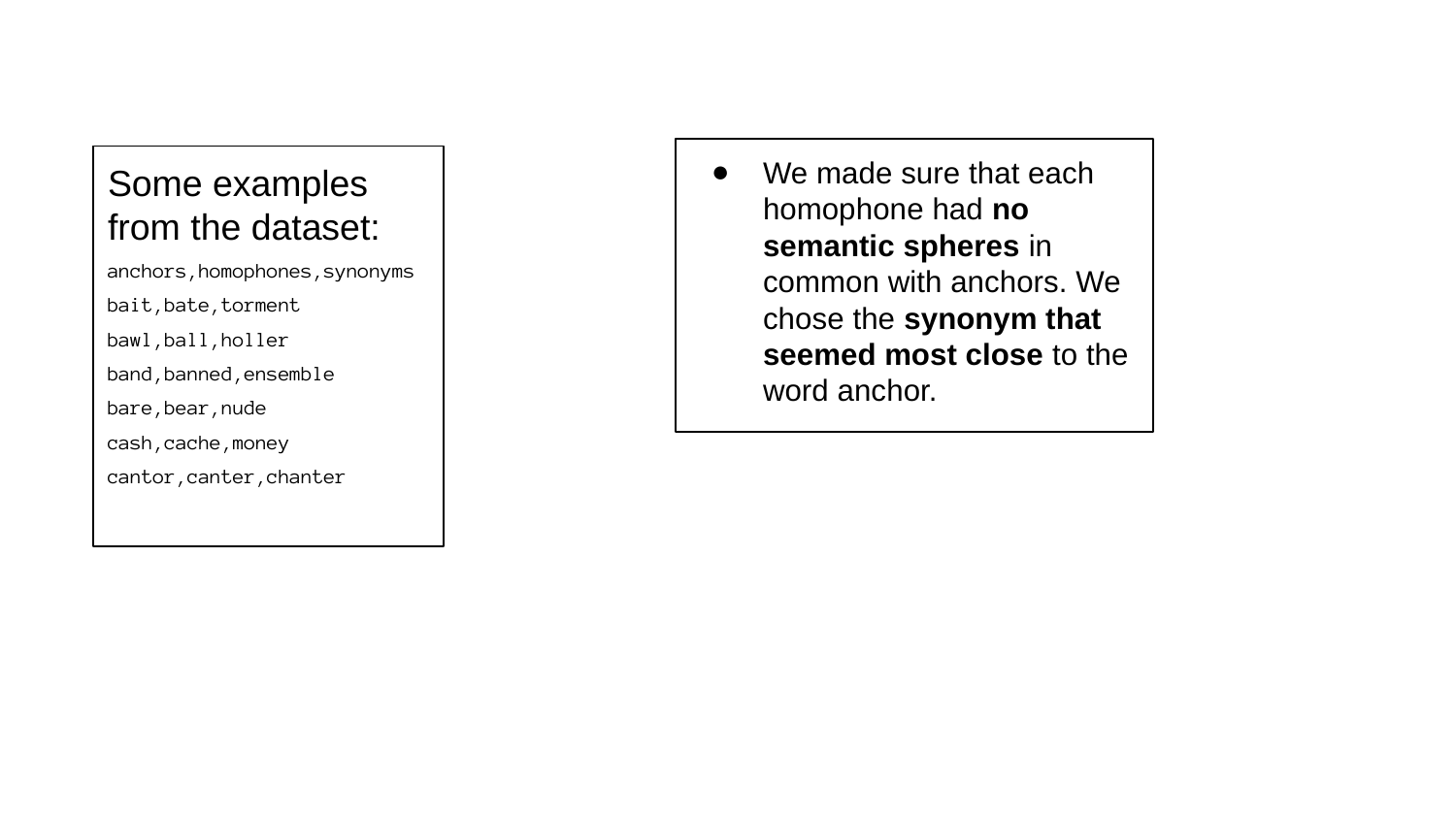

We made sure that each homophone had no semantic spheres in common with anchors. We chose the synonym that seemed most close to the word anchor.
Some examples from the dataset:
anchors,homophones,synonyms
bait,bate,torment
bawl,ball,holler
band,banned,ensemble
bare,bear,nude
cash,cache,money
cantor,canter,chanter